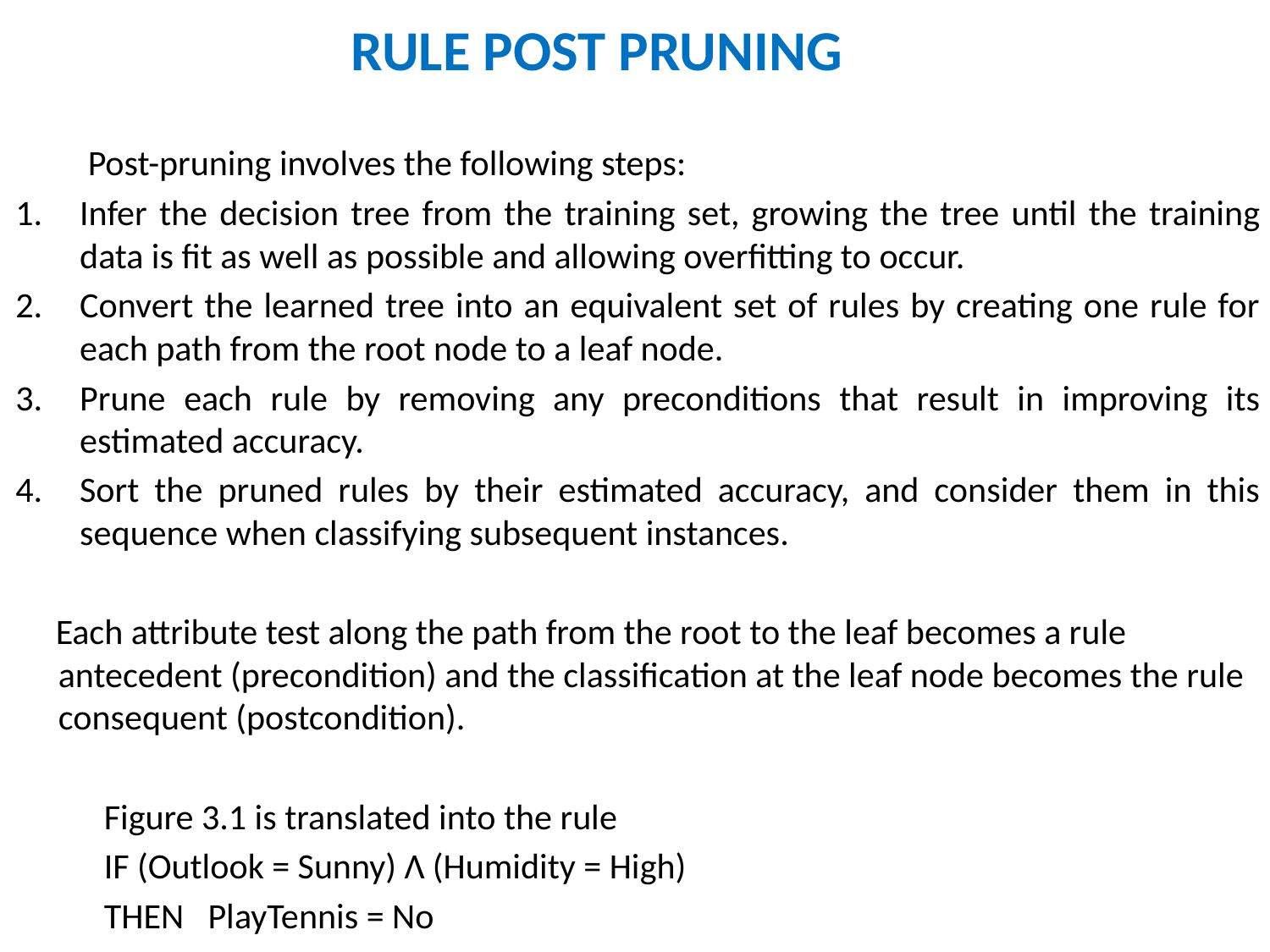

RULE POST PRUNING

         Post-pruning involves the following steps:
Infer the decision tree from the training set, growing the tree until the training data is fit as well as possible and allowing overfitting to occur.
Convert the learned tree into an equivalent set of rules by creating one rule for each path from the root node to a leaf node.
Prune each rule by removing any preconditions that result in improving its estimated accuracy.
Sort the pruned rules by their estimated accuracy, and consider them in this sequence when classifying subsequent instances.

     Each attribute test along the path from the root to the leaf becomes a rule antecedent (precondition) and the classification at the leaf node becomes the rule consequent (postcondition).

           Figure 3.1 is translated into the rule
           IF (Outlook = Sunny) Λ (Humidity = High)
           THEN   PlayTennis = No